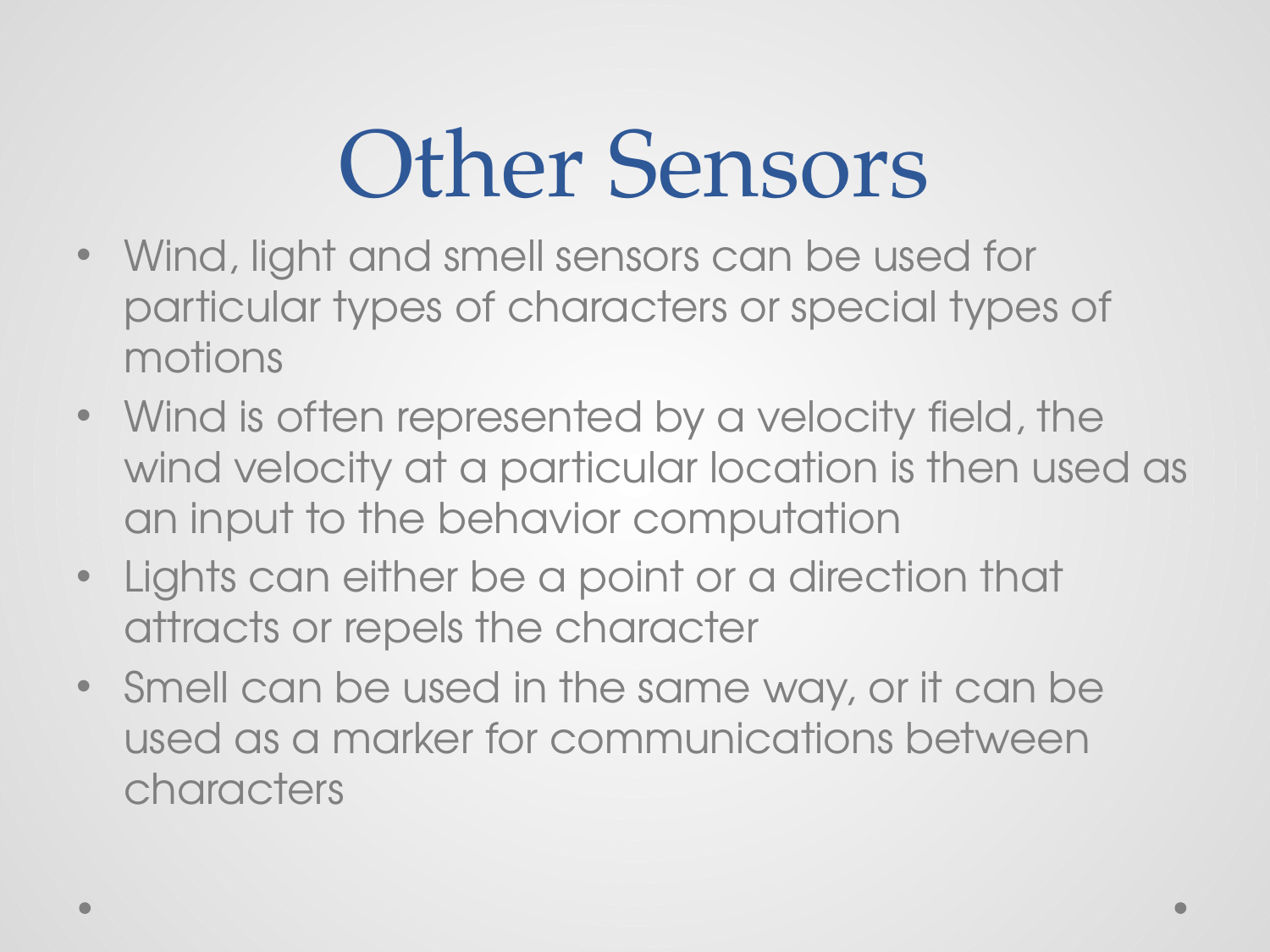

# Other Sensors
Wind, light and smell sensors can be used for particular types of characters or special types of motions
Wind is often represented by a velocity field, the wind velocity at a particular location is then used as an input to the behavior computation
Lights can either be a point or a direction that attracts or repels the character
Smell can be used in the same way, or it can be used as a marker for communications between characters